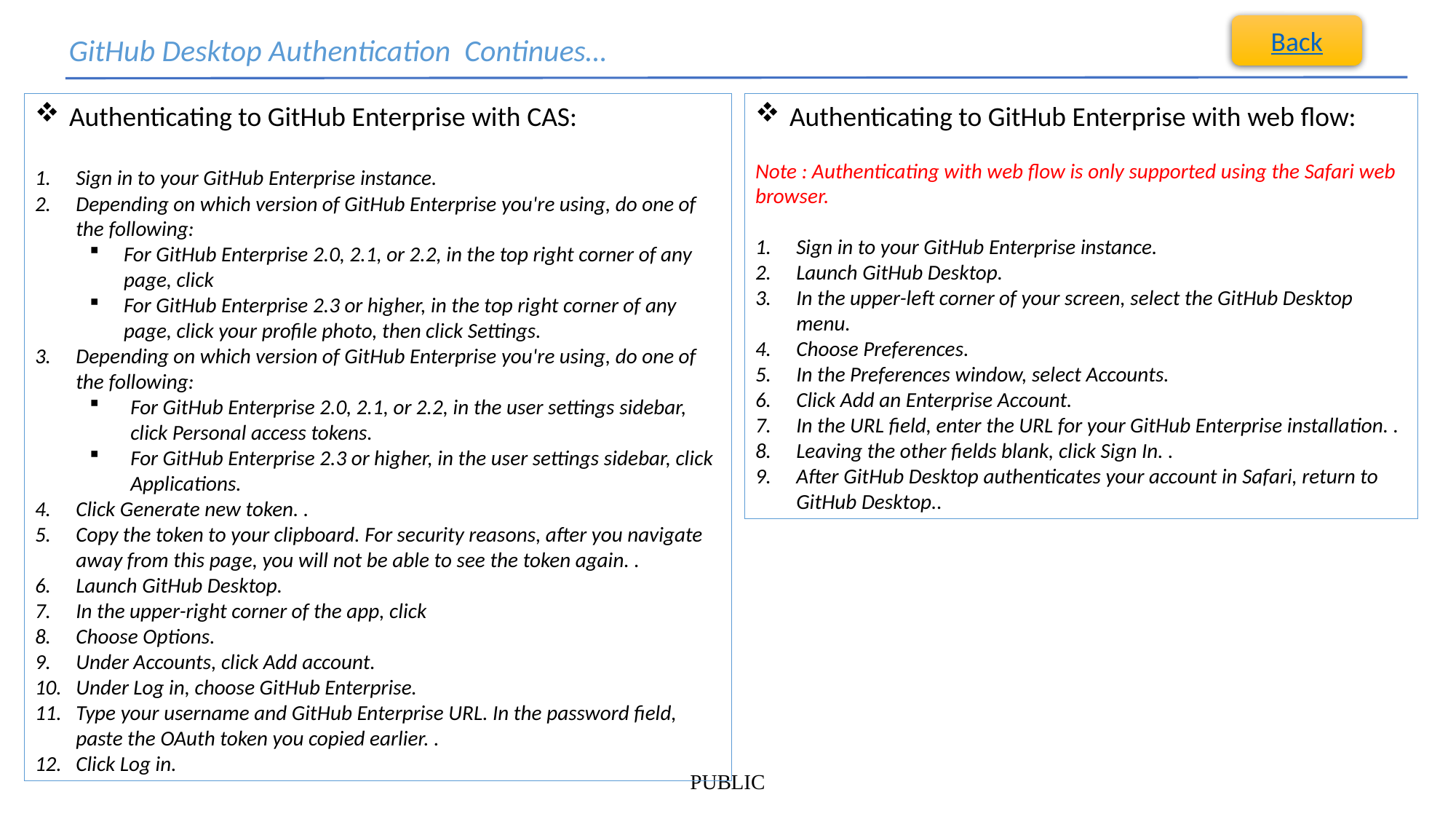

Back
   GitHub Desktop Authentication  Continues…
Authenticating to GitHub Enterprise with CAS:

Sign in to your GitHub Enterprise instance.
Depending on which version of GitHub Enterprise you're using, do one of the following:
For GitHub Enterprise 2.0, 2.1, or 2.2, in the top right corner of any page, click
For GitHub Enterprise 2.3 or higher, in the top right corner of any page, click your profile photo, then click Settings.
Depending on which version of GitHub Enterprise you're using, do one of the following:
For GitHub Enterprise 2.0, 2.1, or 2.2, in the user settings sidebar, click Personal access tokens.
For GitHub Enterprise 2.3 or higher, in the user settings sidebar, click Applications.
Click Generate new token. .
Copy the token to your clipboard. For security reasons, after you navigate away from this page, you will not be able to see the token again. .
Launch GitHub Desktop.
In the upper-right corner of the app, click
Choose Options.
Under Accounts, click Add account.
Under Log in, choose GitHub Enterprise.
Type your username and GitHub Enterprise URL. In the password field, paste the OAuth token you copied earlier. .
Click Log in.
Authenticating to GitHub Enterprise with web flow:

Note : Authenticating with web flow is only supported using the Safari web browser.

Sign in to your GitHub Enterprise instance.
Launch GitHub Desktop.
In the upper-left corner of your screen, select the GitHub Desktop menu.
Choose Preferences.
In the Preferences window, select Accounts.
Click Add an Enterprise Account.
In the URL field, enter the URL for your GitHub Enterprise installation. .
Leaving the other fields blank, click Sign In. .
After GitHub Desktop authenticates your account in Safari, return to GitHub Desktop..
PUBLIC